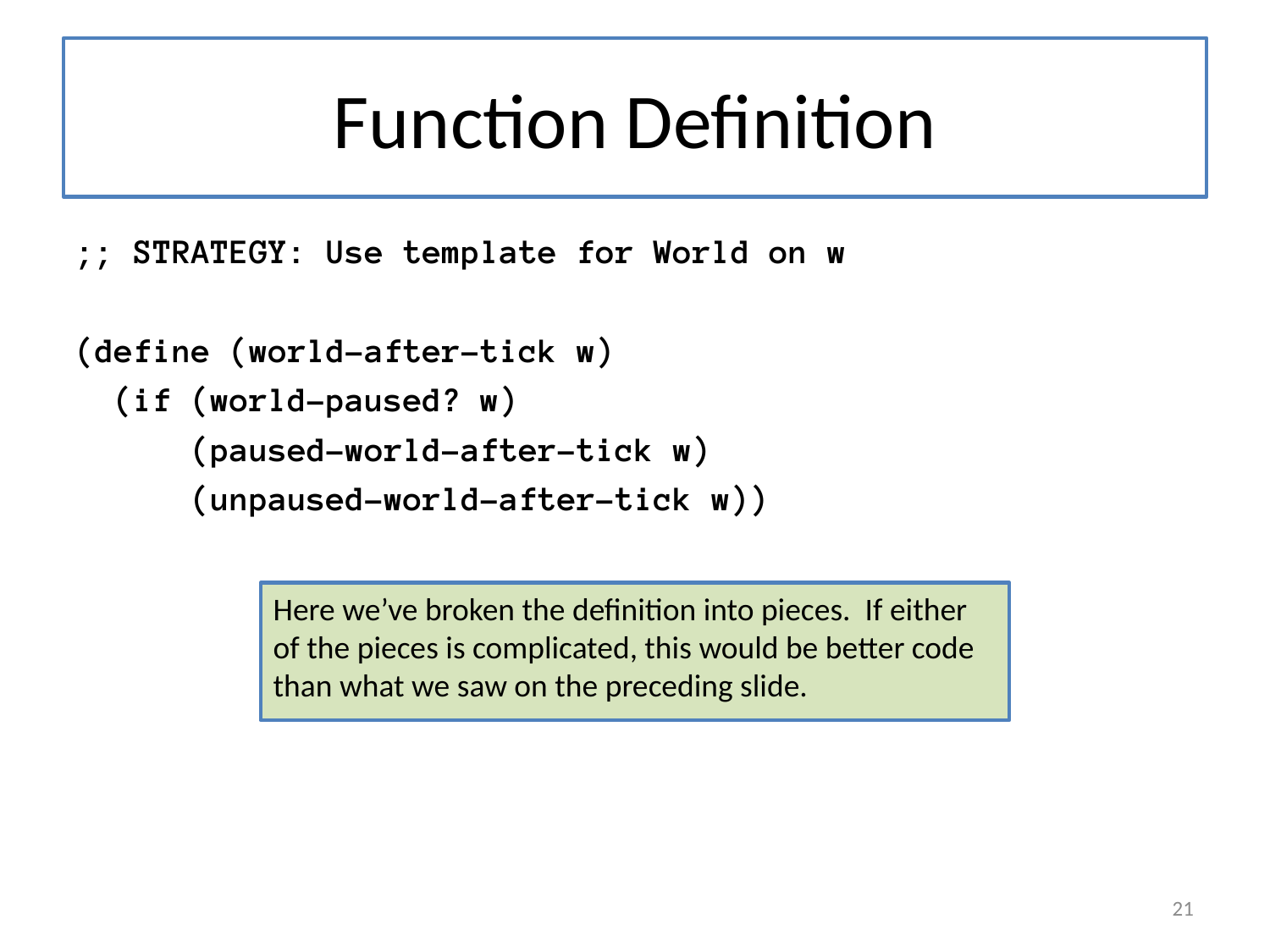

# Function Definition
;; STRATEGY: Use template for World on w

(define (world-after-tick w)
  (if (world-paused? w)
      (paused-world-after-tick w)
      (unpaused-world-after-tick w))
Here we’ve broken the definition into pieces.  If either of the pieces is complicated, this would be better code than what we saw on the preceding slide.
21